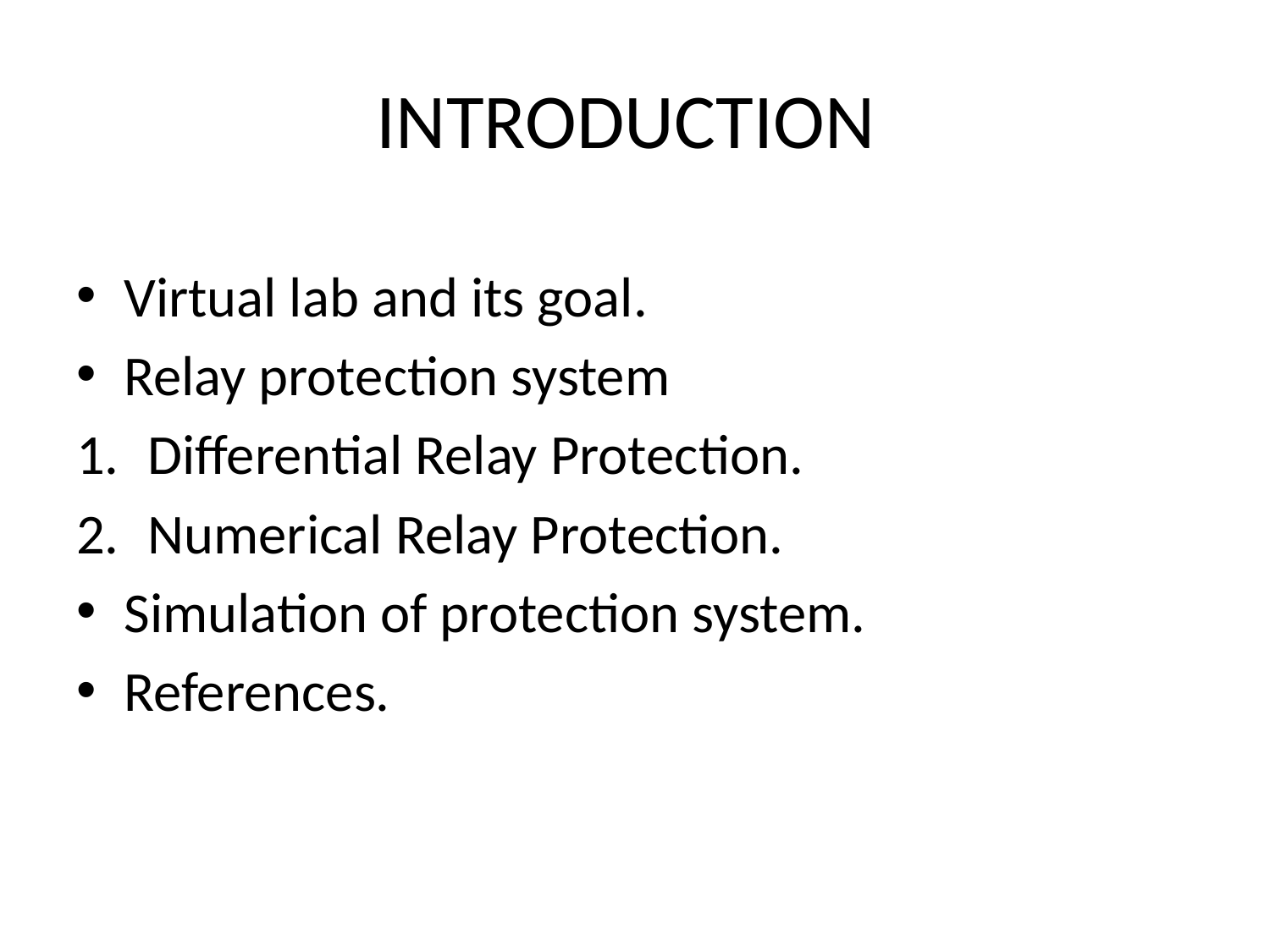

# INTRODUCTION
Virtual lab and its goal.
Relay protection system
Differential Relay Protection.
Numerical Relay Protection.
Simulation of protection system.
References.